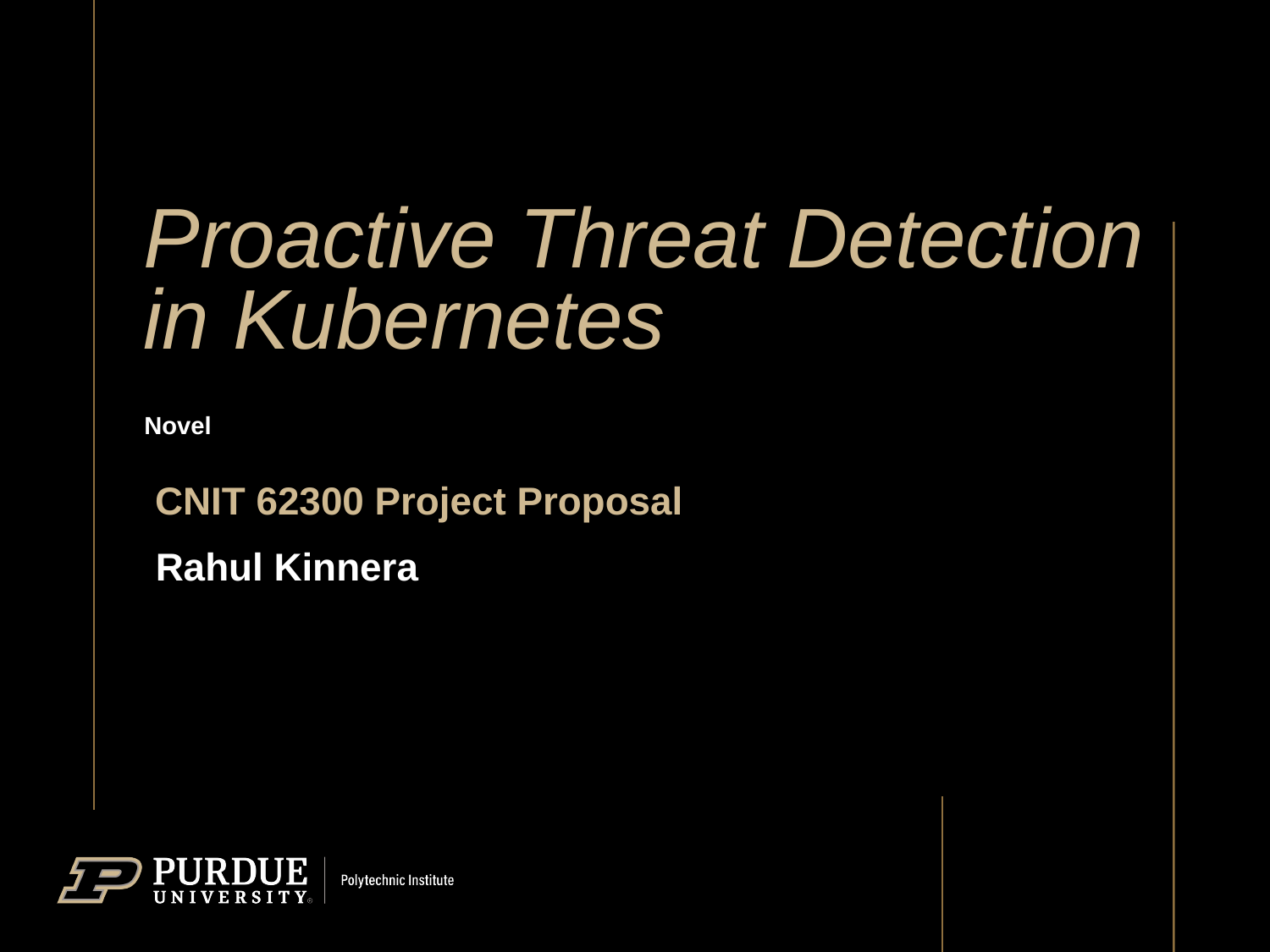

# Proactive Threat Detection in Kubernetes
Novel
CNIT 62300 Project Proposal
Rahul Kinnera
1